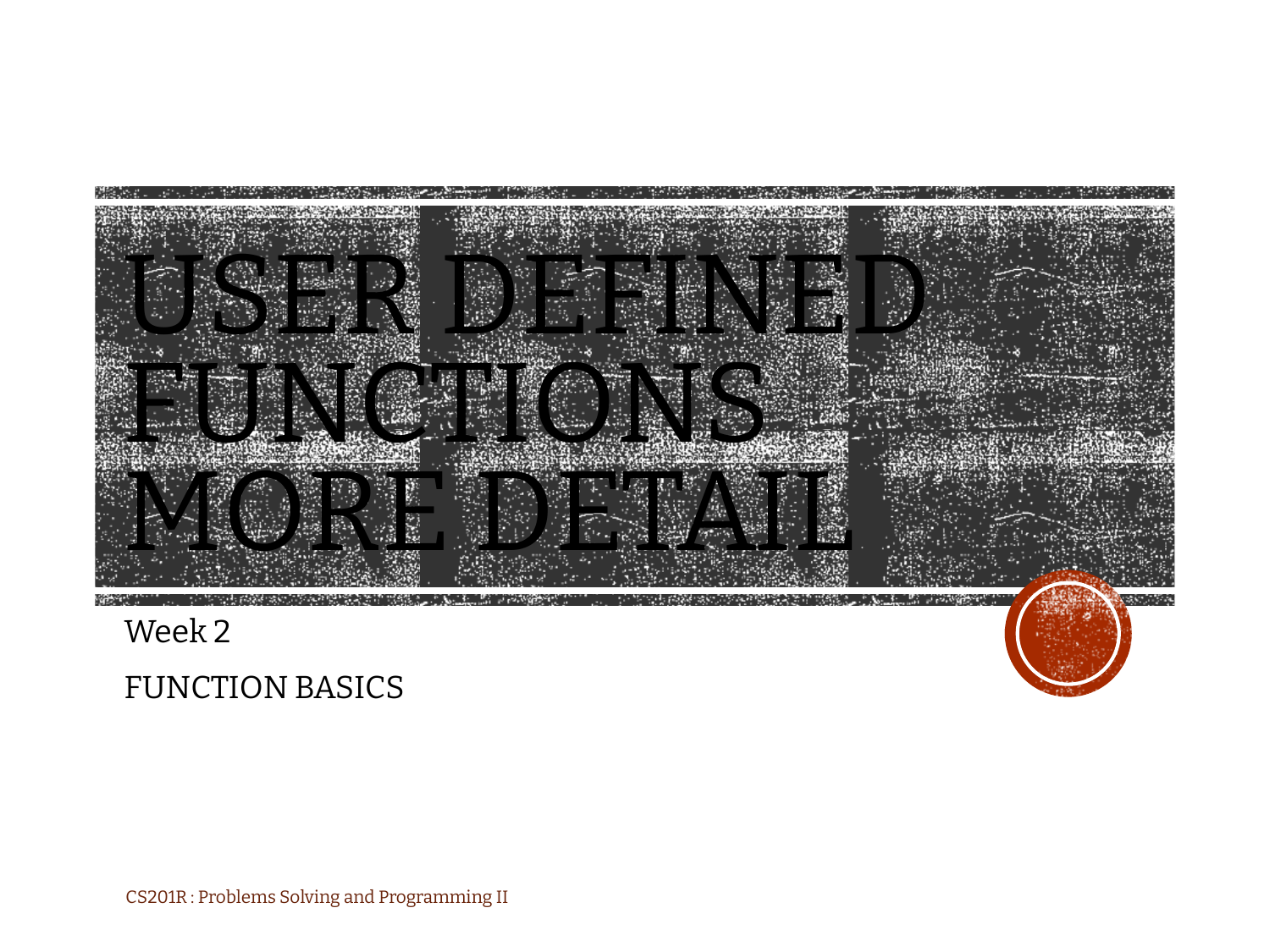

# User defined functionS more detail
Week 2
FUNCTION BASICS
CS201R : Problems Solving and Programming II